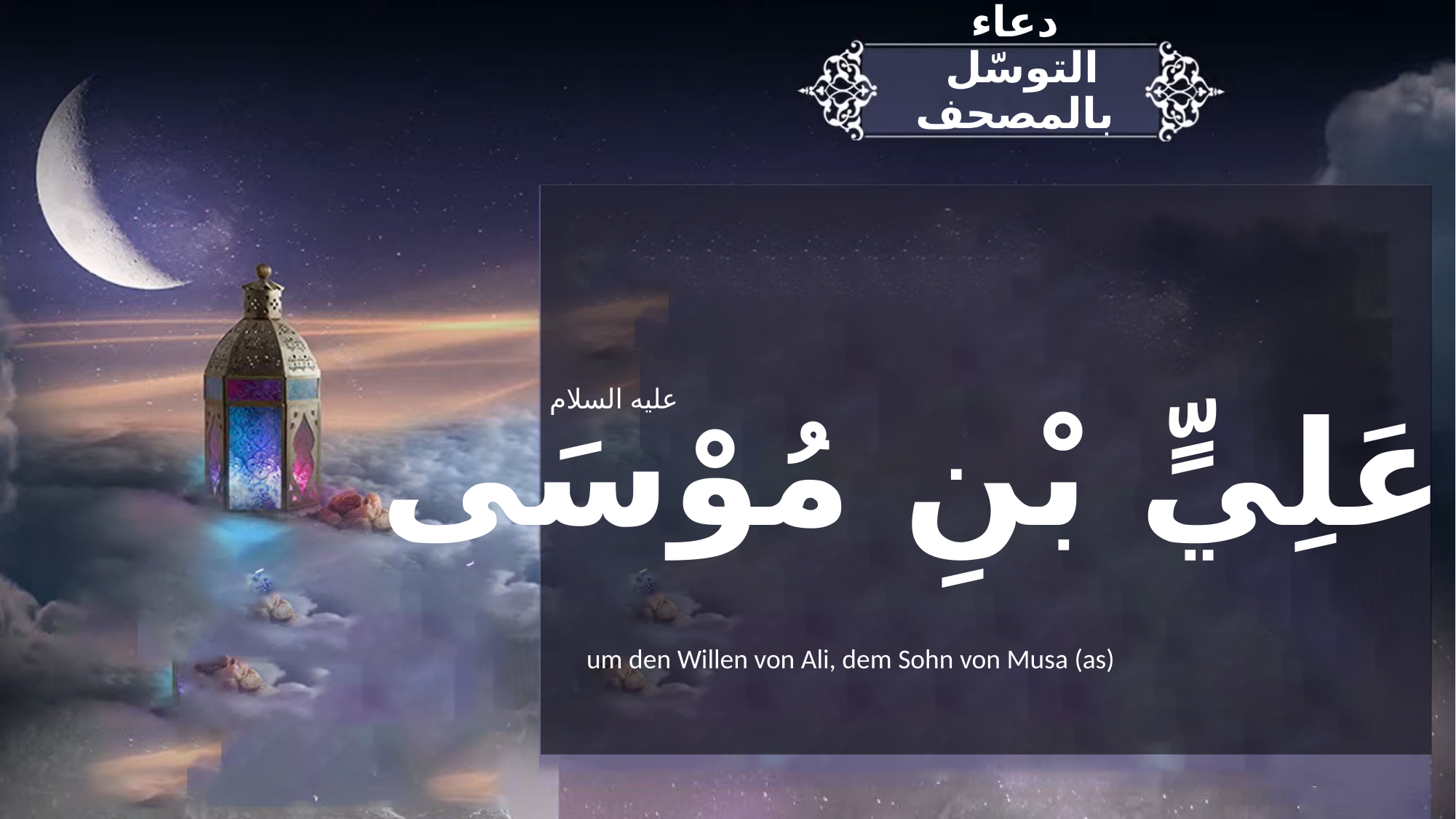

دعاء
 التوسّل بالمصحف
عليه السلام
بِـ عَلِيٍّ بْنِ مُوْسَى
um den Willen von Ali, dem Sohn von Musa (as)